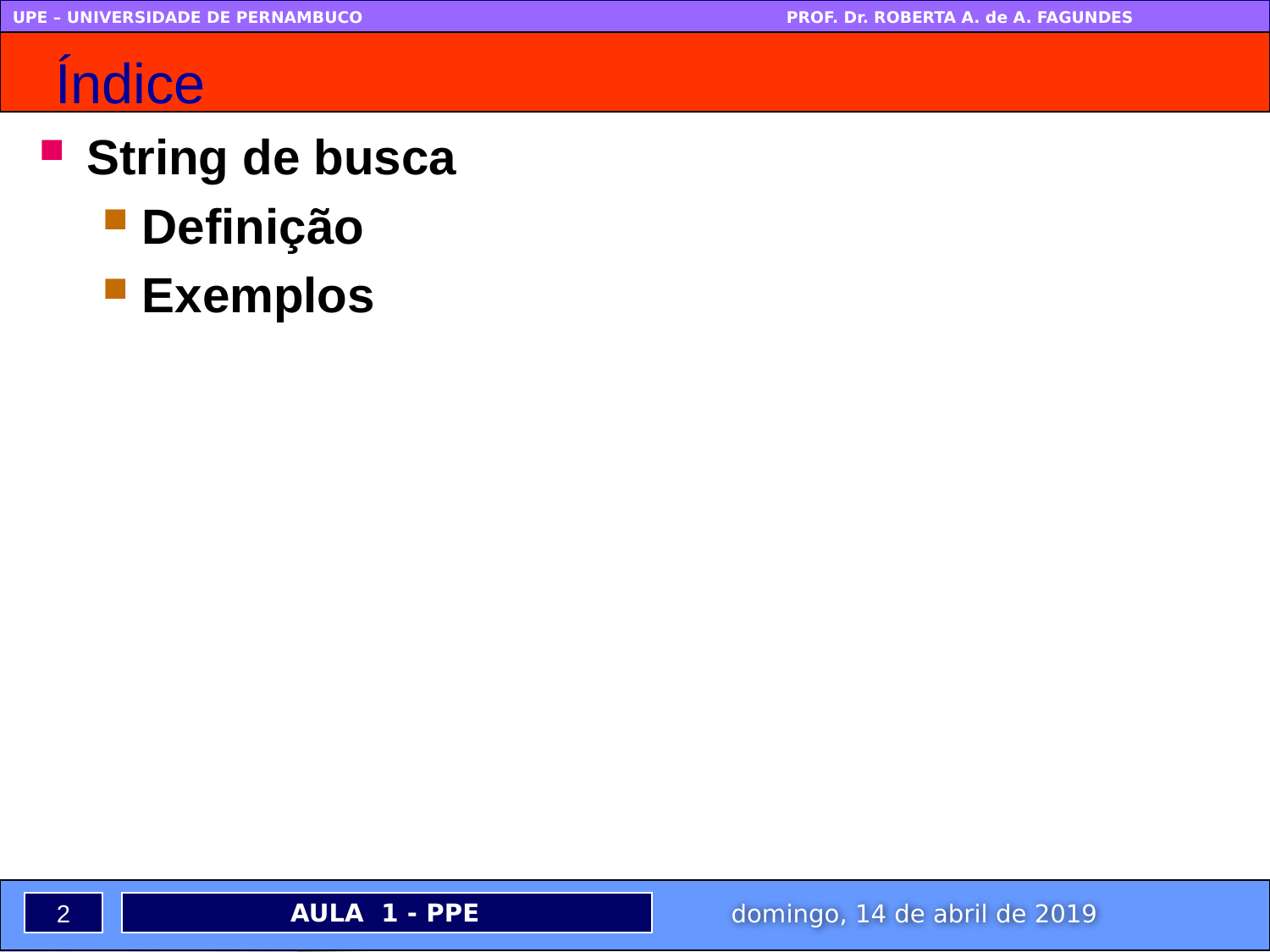

# Índice
String de busca
Definição
Exemplos